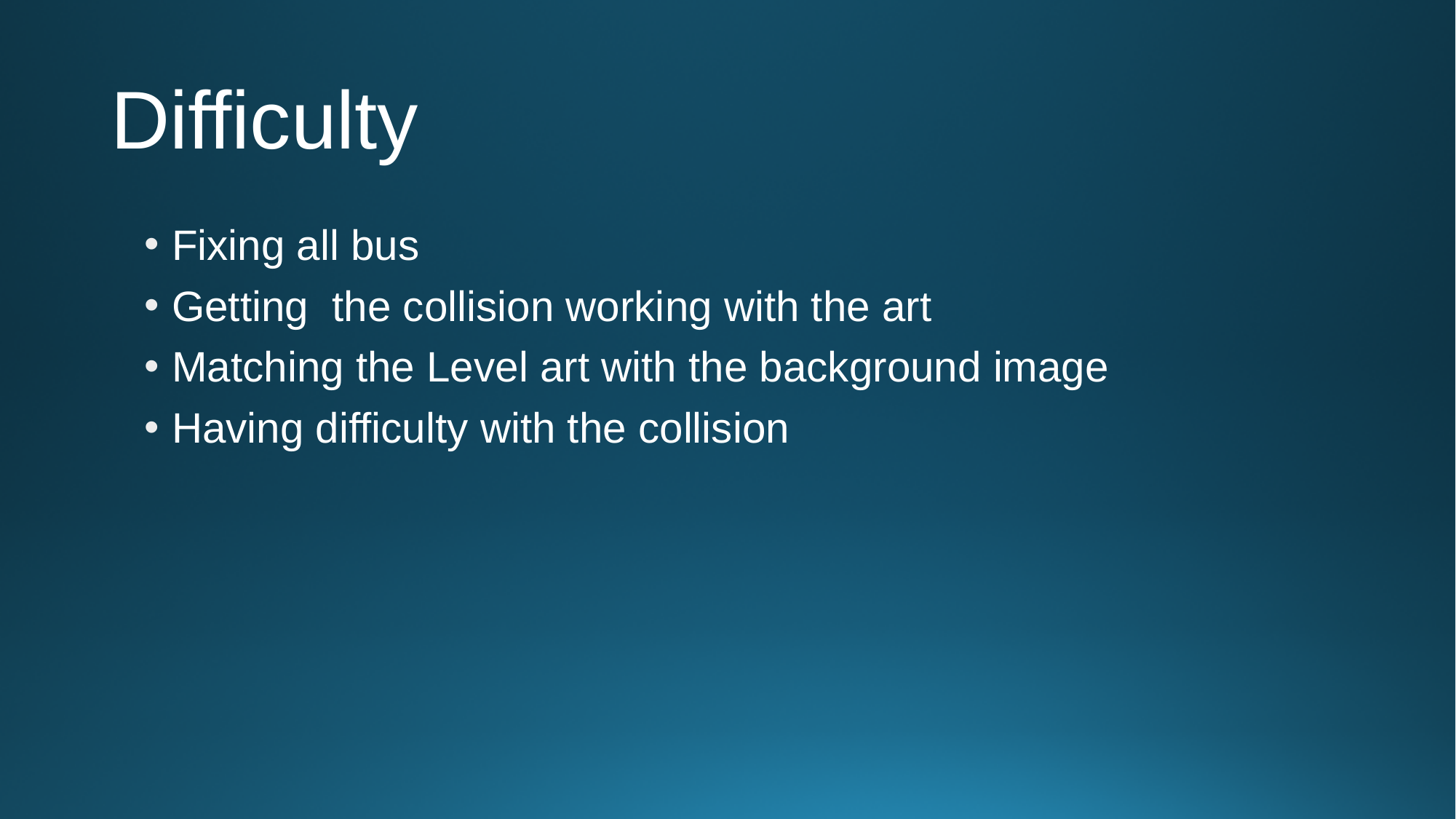

# Difficulty
Fixing all bus
Getting  the collision working with the art
Matching the Level art with the background image
Having difficulty with the collision